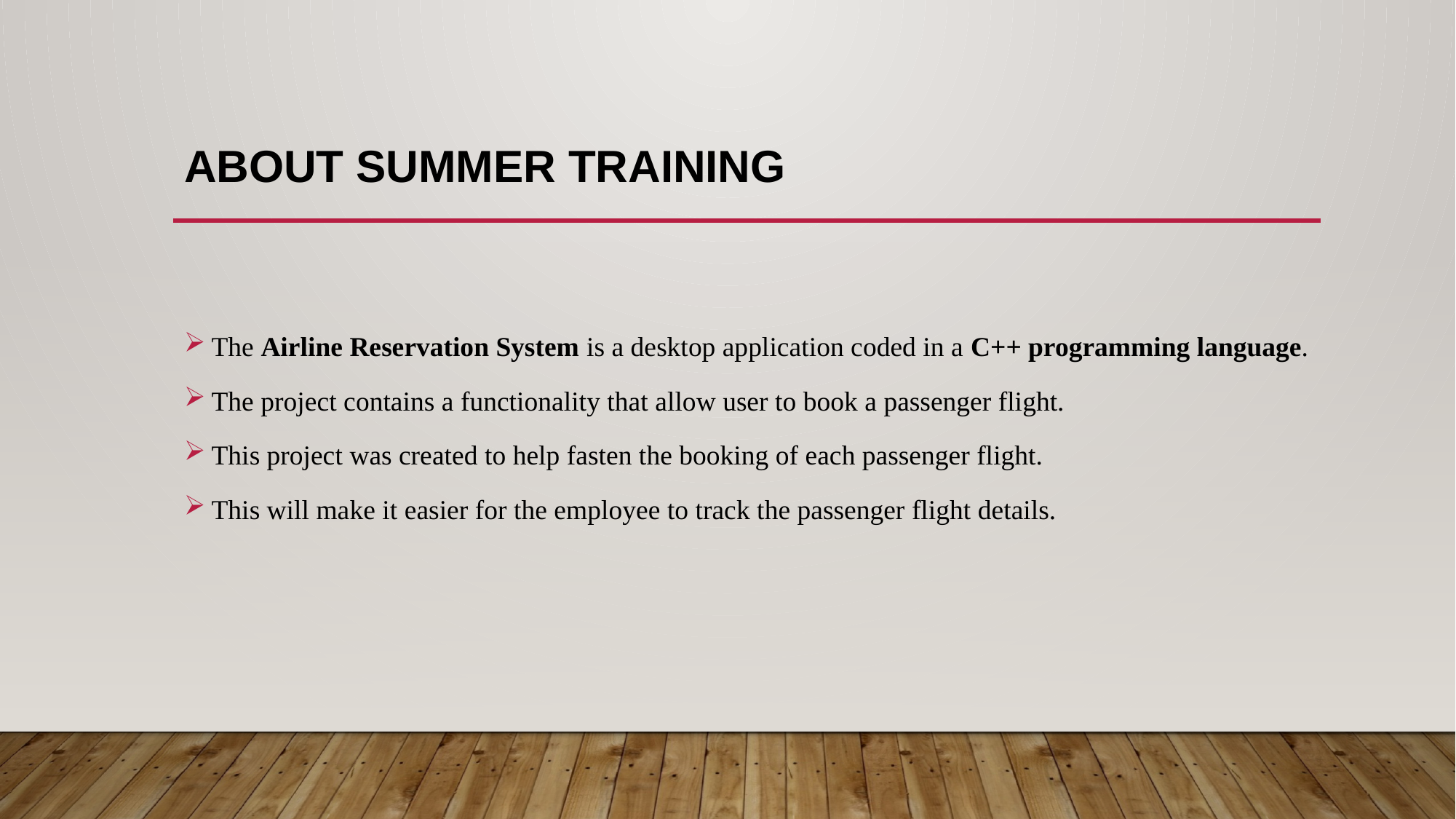

# About Summer Training
The Airline Reservation System is a desktop application coded in a C++ programming language.
The project contains a functionality that allow user to book a passenger flight.
This project was created to help fasten the booking of each passenger flight.
This will make it easier for the employee to track the passenger flight details.